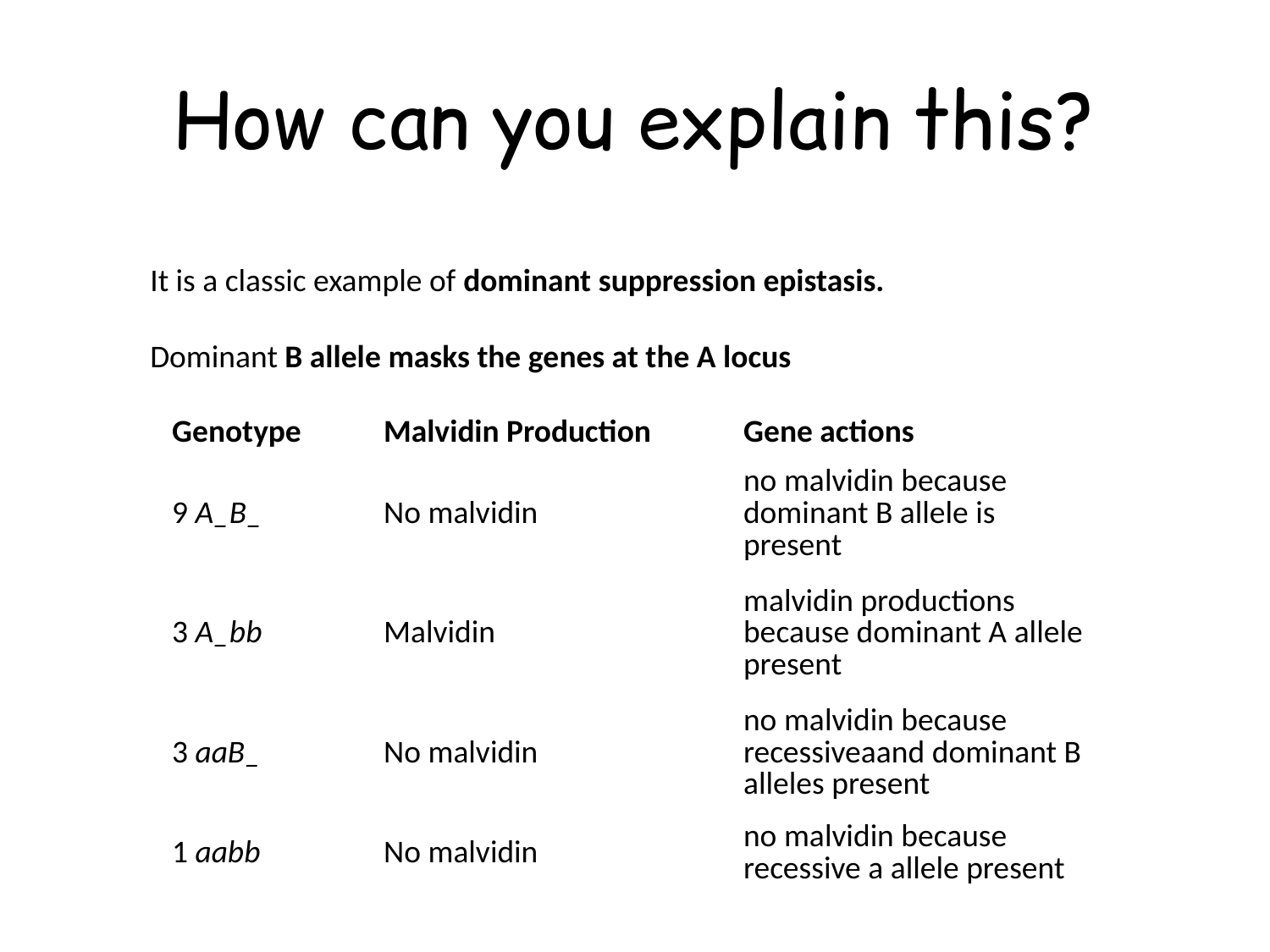

# How can you explain this?
It is a classic example of dominant suppression epistasis.

Dominant B allele masks the genes at the A locus
| Genotype | Malvidin Production | Gene actions |
| --- | --- | --- |
| 9 A\_B\_ | No malvidin | no malvidin because dominant B allele is present |
| 3 A\_bb | Malvidin | malvidin productions because dominant A allele present |
| 3 aaB\_ | No malvidin | no malvidin because recessiveaand dominant B alleles present |
| 1 aabb | No malvidin | no malvidin because recessive a allele present |